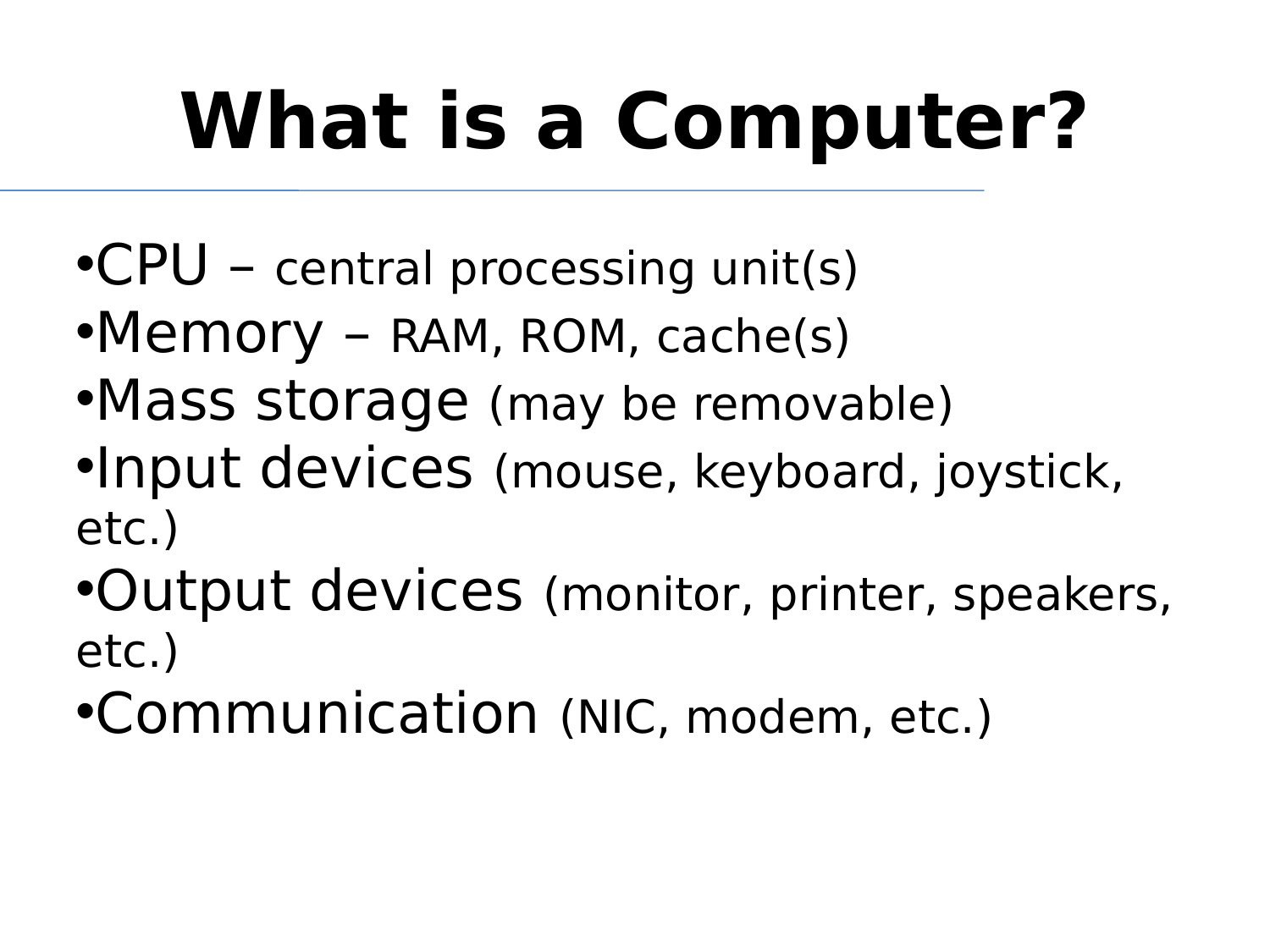

What is a Computer?
CPU – central processing unit(s)
Memory – RAM, ROM, cache(s)
Mass storage (may be removable)
Input devices (mouse, keyboard, joystick, etc.)
Output devices (monitor, printer, speakers, etc.)
Communication (NIC, modem, etc.)